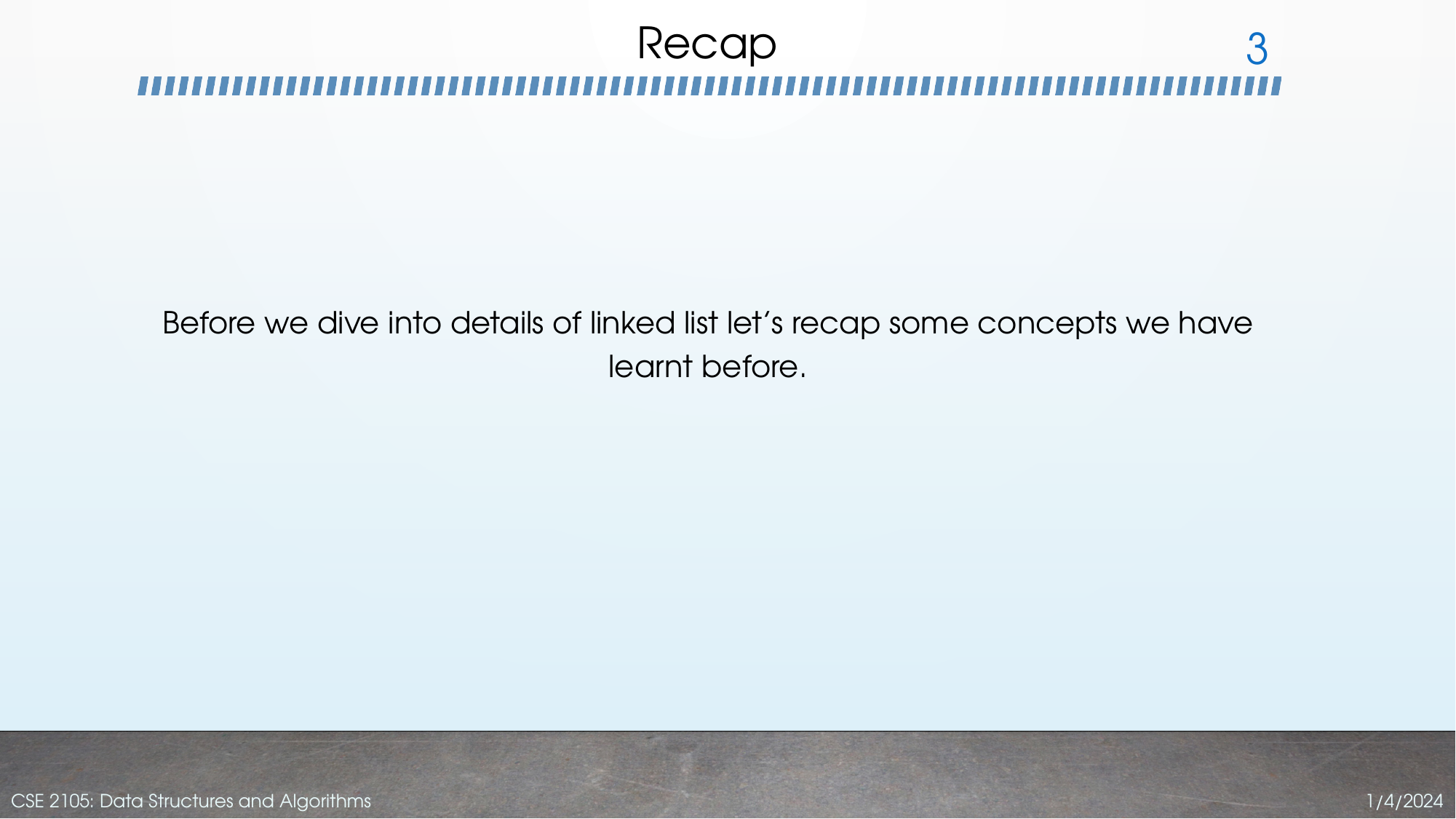

# Recap
3
Before we dive into details of linked list let’s recap some concepts we have learnt before.
1/4/2024
CSE 2105: Data Structures and Algorithms